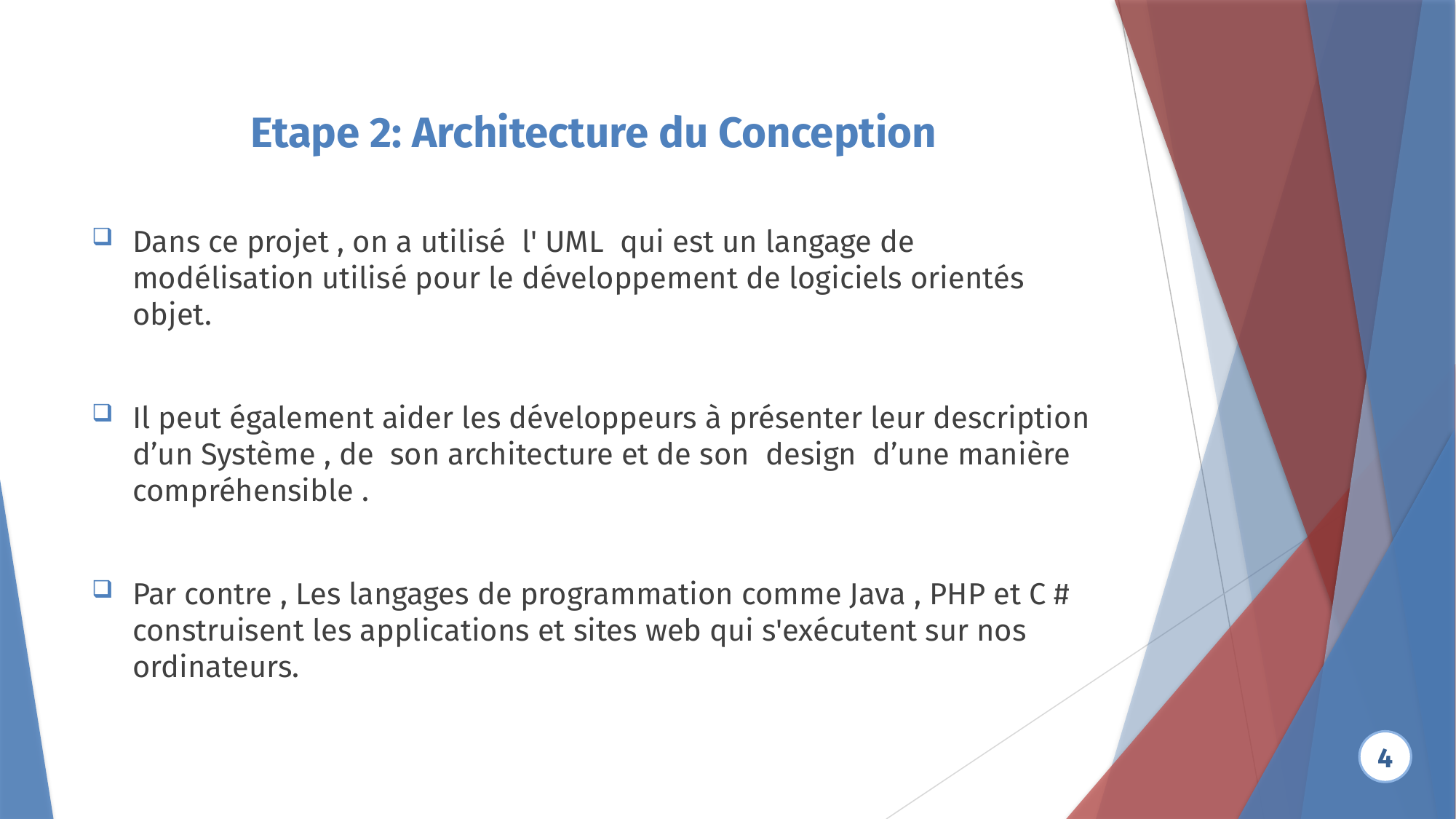

Etape 2: Architecture du Conception
Dans ce projet , on a utilisé  l' UML  qui est un langage de modélisation utilisé pour le développement de logiciels orientés objet.

Il peut également aider les développeurs à présenter leur description d’un Système , de  son architecture et de son  design  d’une manière compréhensible .

Par contre , Les langages de programmation comme Java , PHP et C # construisent les applications et sites web qui s'exécutent sur nos ordinateurs.
4